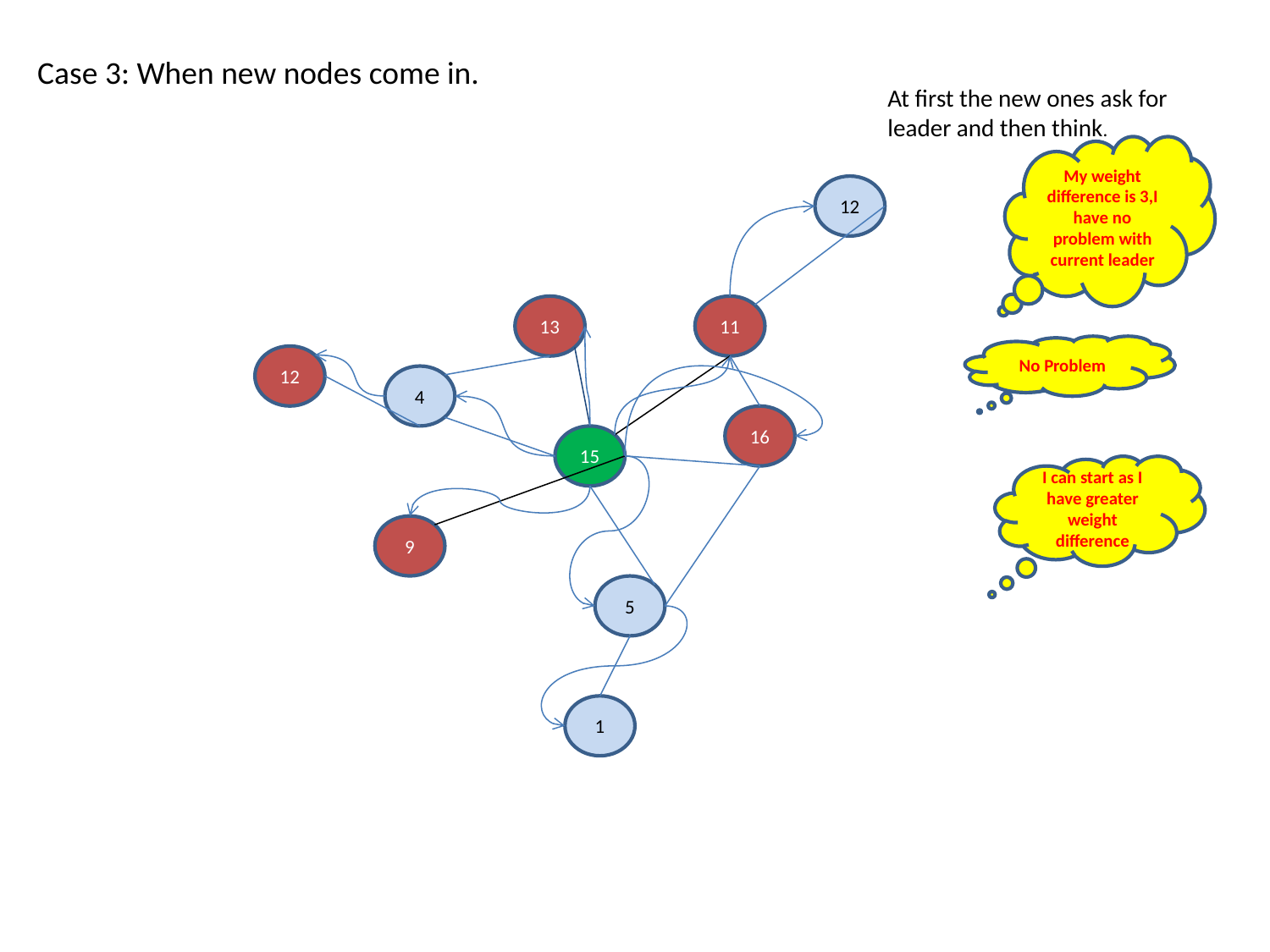

Case 3: When new nodes come in.
At first the new ones ask for leader and then think.
My weight difference is 3,I have no problem with current leader
12
18
13
11
No Problem
12
4
4
16
15
I can start as I have greater weight difference
9
22
5
1